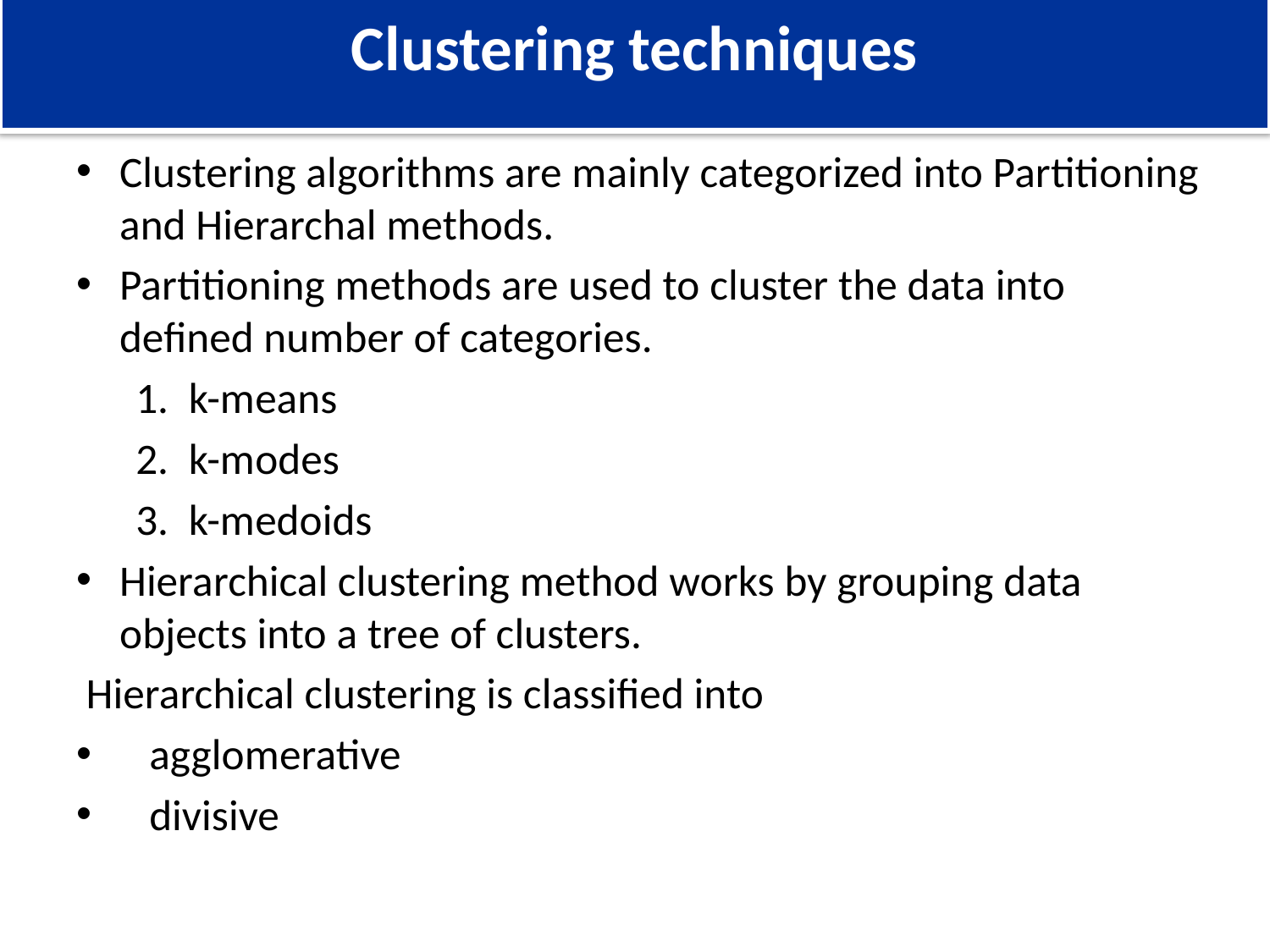

# Clustering techniques
Clustering algorithms are mainly categorized into Partitioning and Hierarchal methods.
Partitioning methods are used to cluster the data into defined number of categories.
      1.  k-means
      2.  k-modes
      3.  k-medoids
Hierarchical clustering method works by grouping data objects into a tree of clusters.
 Hierarchical clustering is classified into
   agglomerative
   divisive